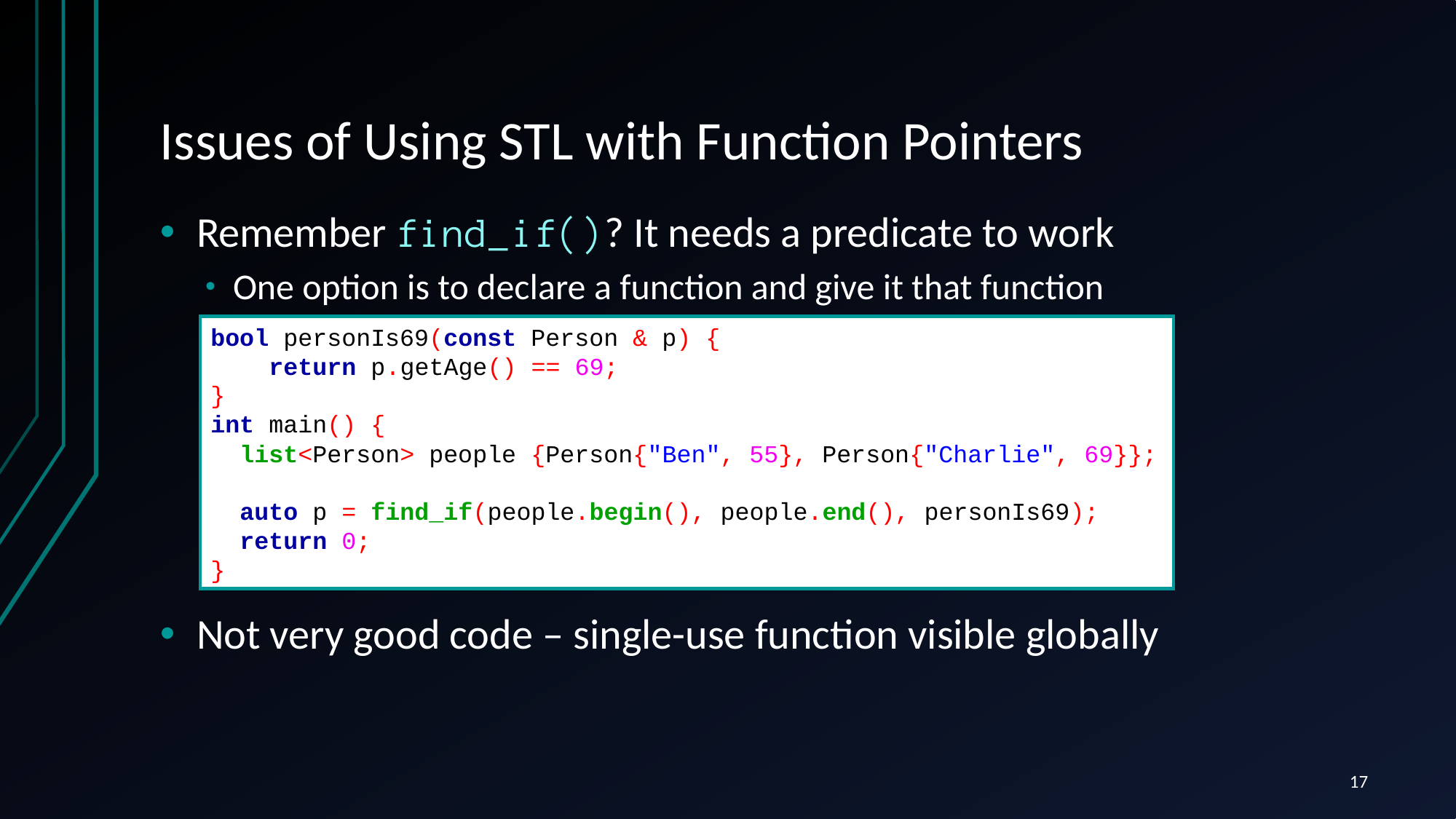

# Issues of Using STL with Function Pointers
Remember find_if()? It needs a predicate to work
One option is to declare a function and give it that function

Not very good code – single-use function visible globally
bool personIs69(const Person & p) {
    return p.getAge() == 69;
}
int main() {
  list<Person> people {Person{"Ben", 55}, Person{"Charlie", 69}};

  auto p = find_if(people.begin(), people.end(), personIs69);
  return 0;
}
17